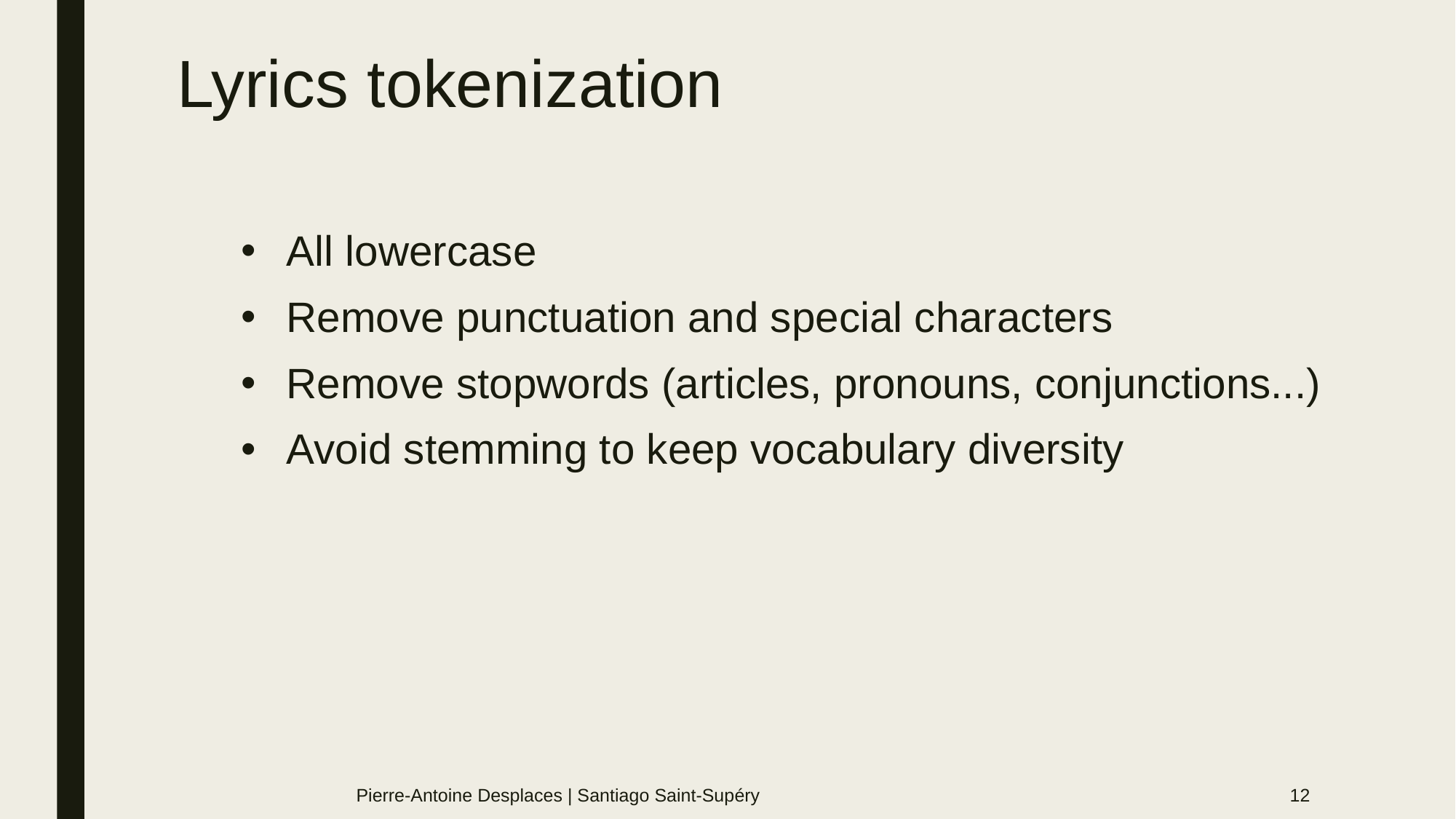

# Lyrics tokenization
All lowercase
Remove punctuation and special characters
Remove stopwords (articles, pronouns, conjunctions...)
Avoid stemming to keep vocabulary diversity
Pierre-Antoine Desplaces | Santiago Saint-Supéry
12